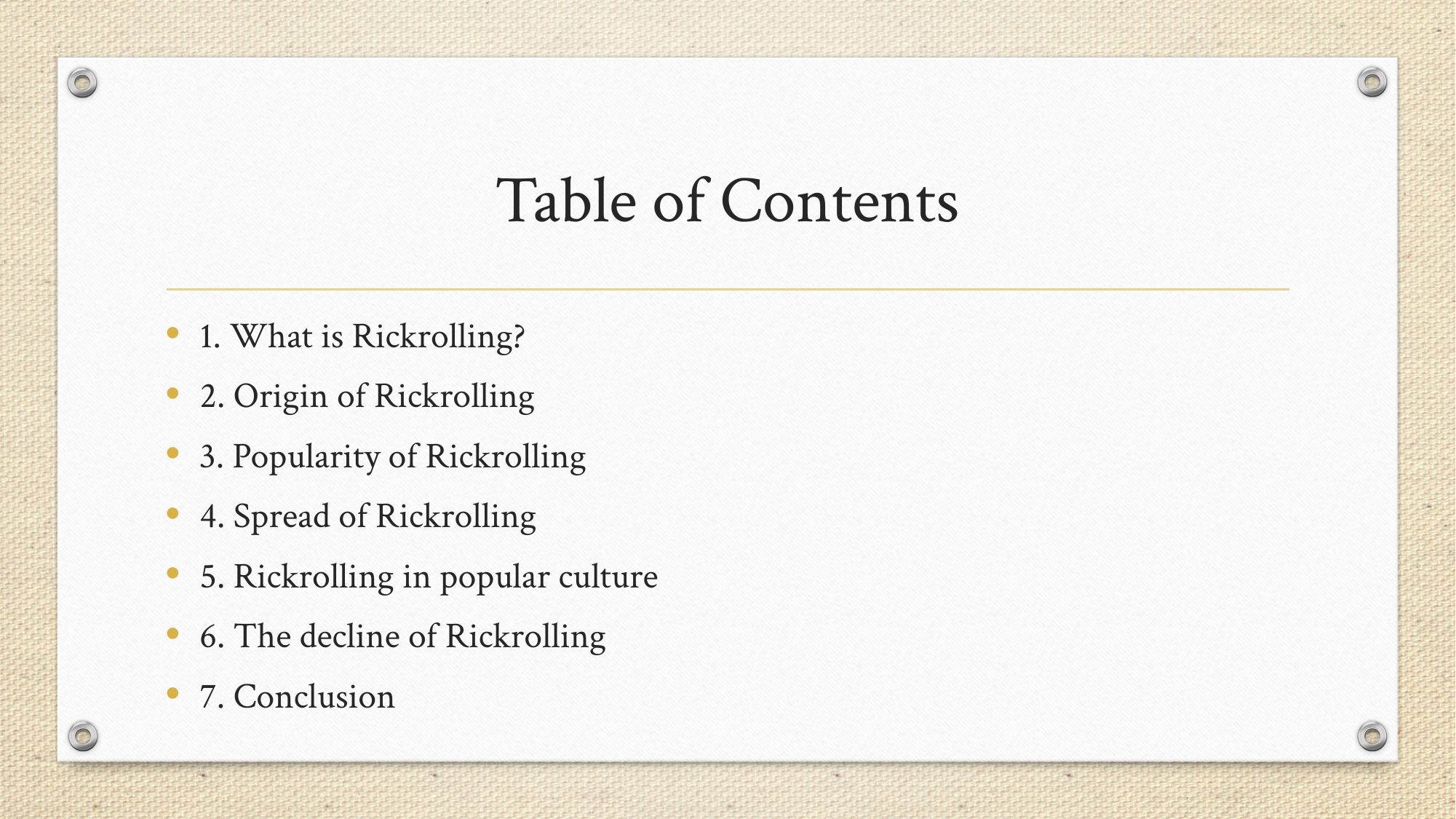

# Table of Contents
1. What is Rickrolling?
2. Origin of Rickrolling
3. Popularity of Rickrolling
4. Spread of Rickrolling
5. Rickrolling in popular culture
6. The decline of Rickrolling
7. Conclusion